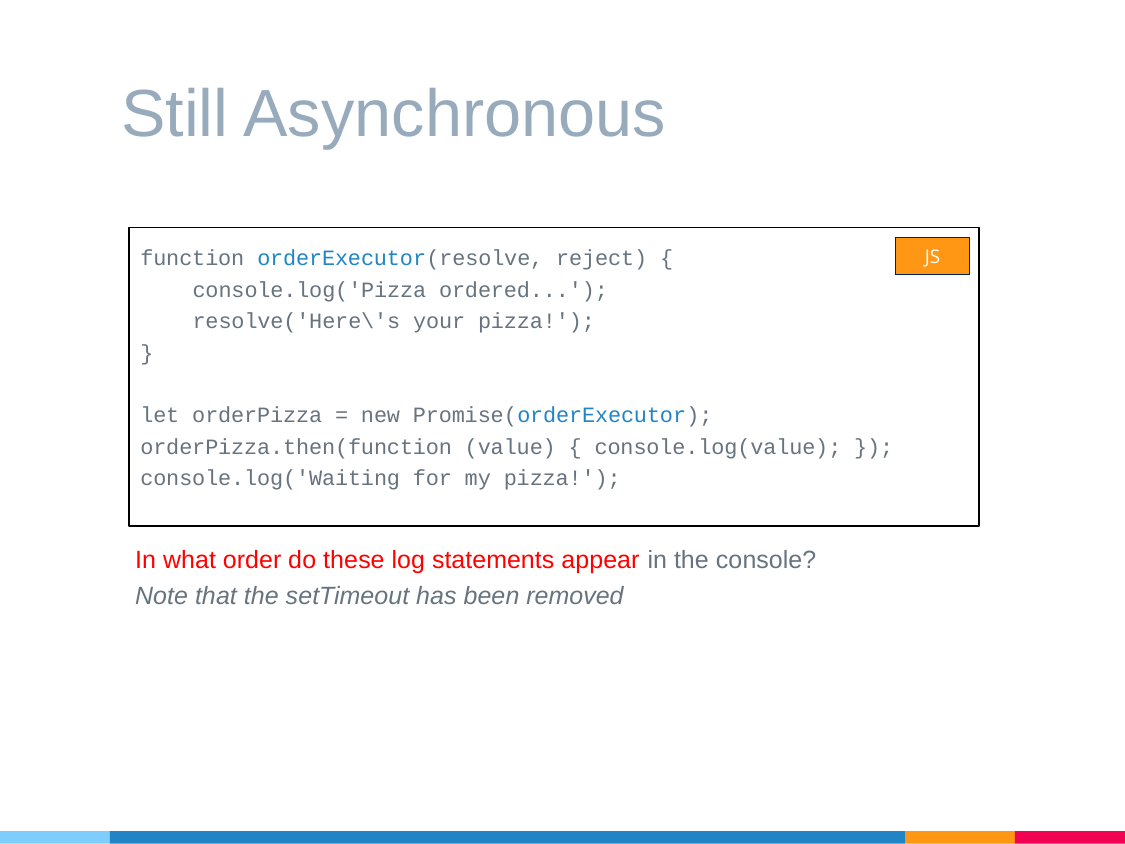

# Still Asynchronous
function orderExecutor(resolve, reject) {
    console.log('Pizza ordered...');
    resolve('Here\'s your pizza!');
}

let orderPizza = new Promise(orderExecutor);
orderPizza.then(function (value) { console.log(value); });
console.log('Waiting for my pizza!');
JS
In what order do these log statements appear in the console?
Note that the setTimeout has been removed